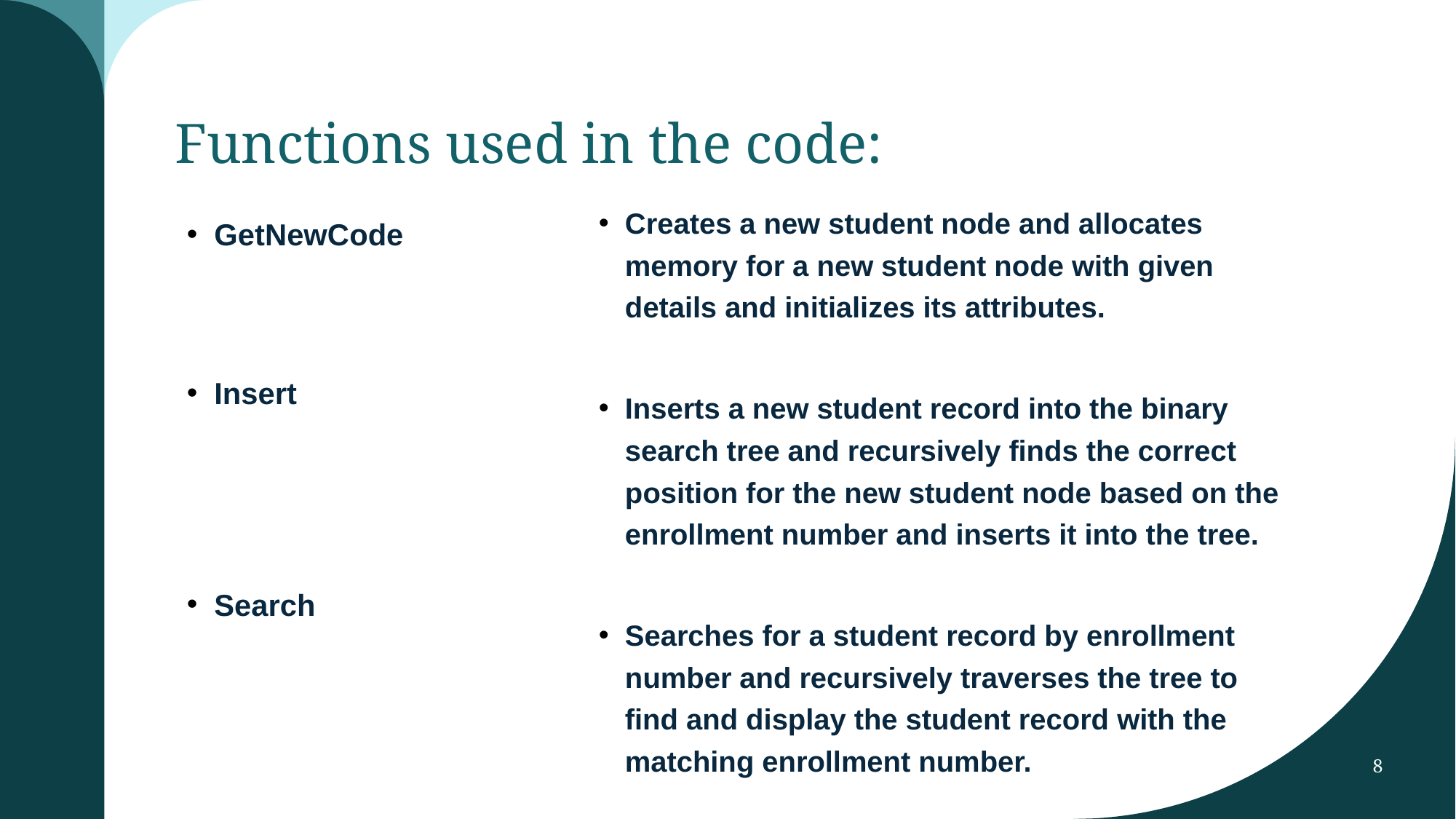

# Functions used in the code:
Creates a new student node and allocates memory for a new student node with given details and initializes its attributes.

Inserts a new student record into the binary search tree and recursively finds the correct position for the new student node based on the enrollment number and inserts it into the tree.

Searches for a student record by enrollment number and recursively traverses the tree to find and display the student record with the matching enrollment number.
GetNewCode

Insert

Search
8